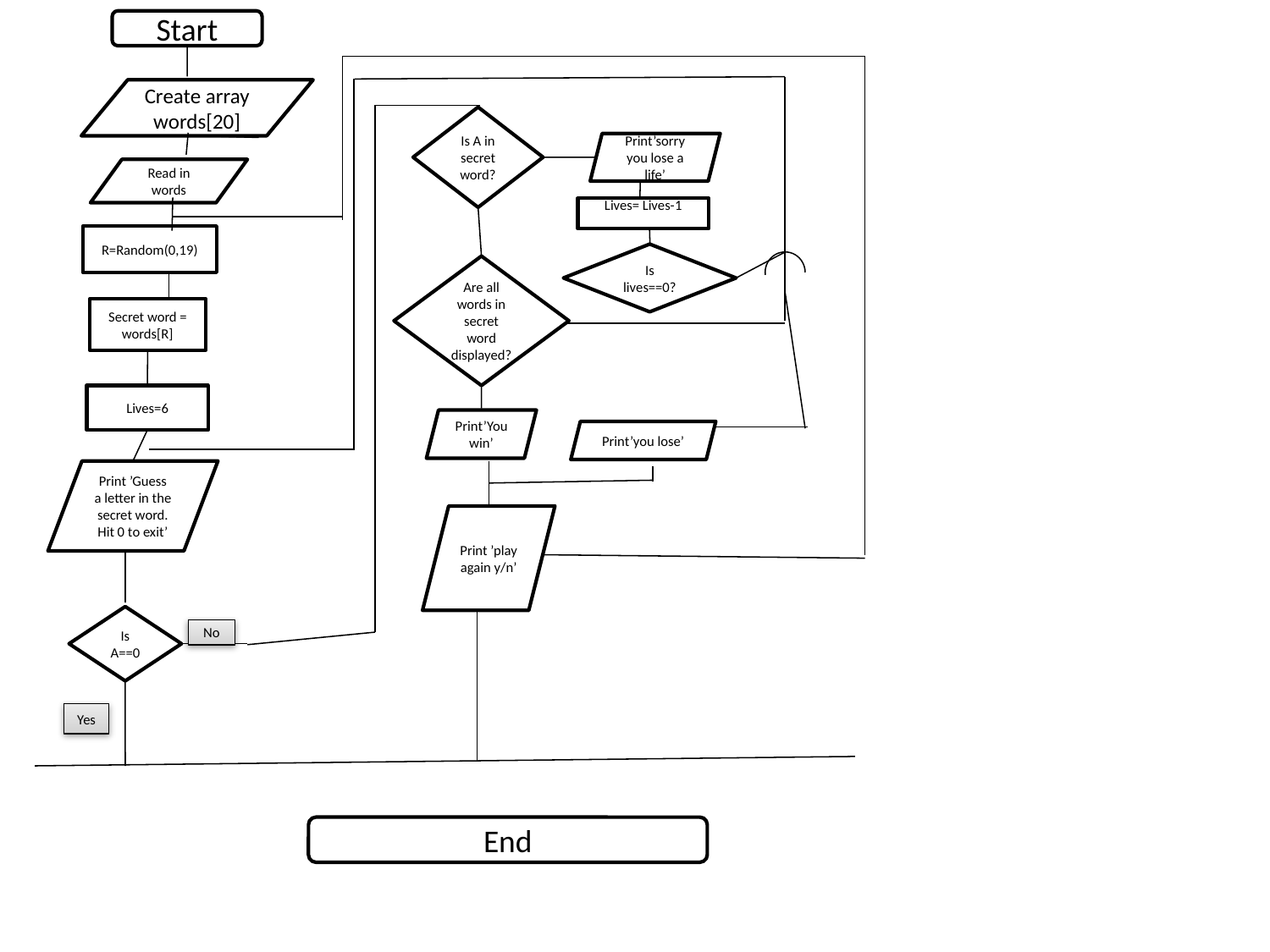

Start
Create array words[20]
Is A in secret word?
Print’sorry you lose a life’
Read in words
Lives= Lives-1

R=Random(0,19)
Is lives==0?

Are all words in secret word displayed?
Secret word = words[R]
Lives=6
Print’You win’
Print’you lose’
Print ’Guess a letter in the secret word. Hit 0 to exit’
Print ’play again y/n’
Is A==0
No
Yes
End